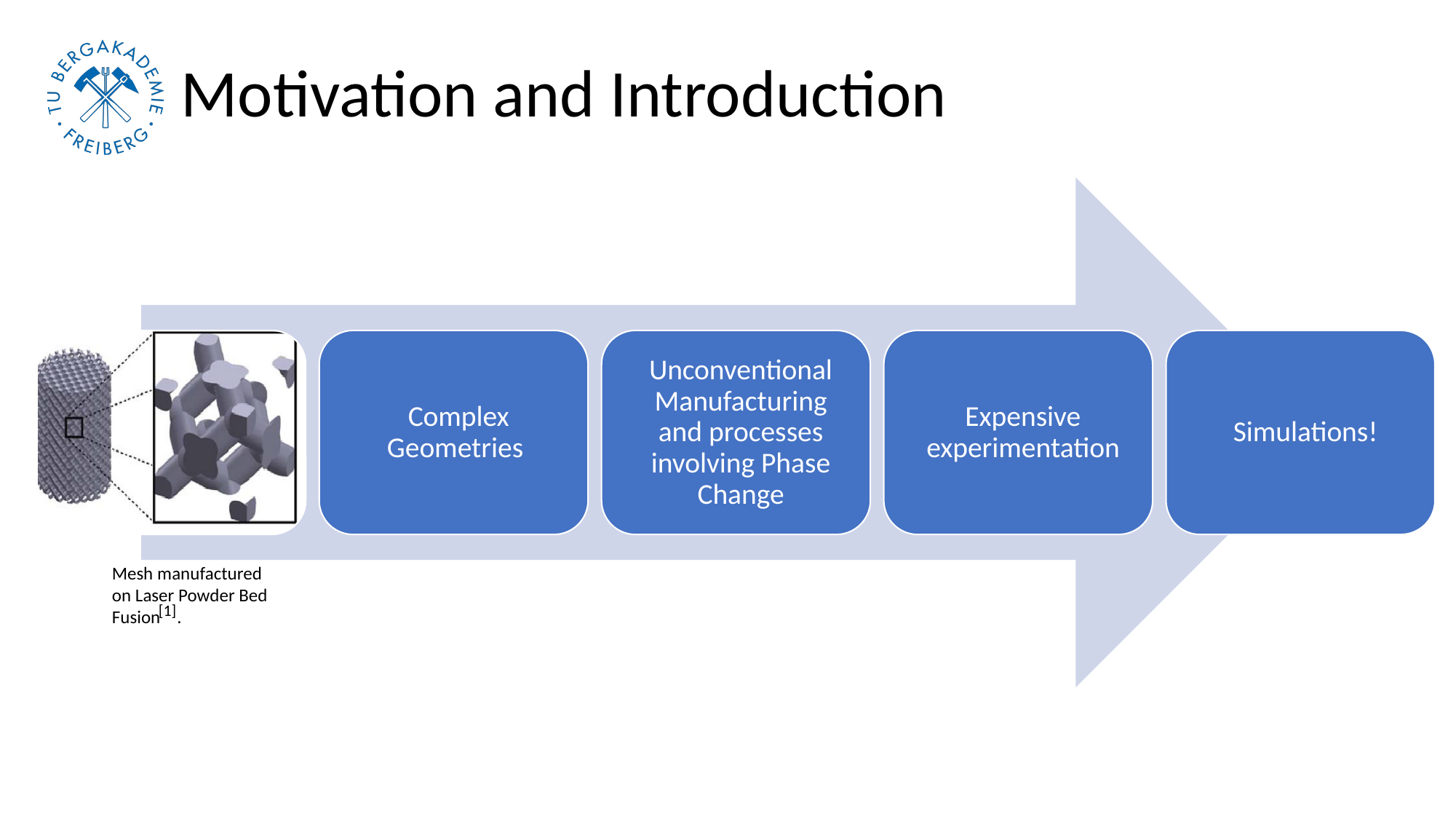

# Motivation and Introduction

Complex Geometries
Unconventional Manufacturing and processes involving Phase Change
Expensive experimentation
Simulations!
Mesh manufactured on Laser Powder Bed Fusion    .
[1]